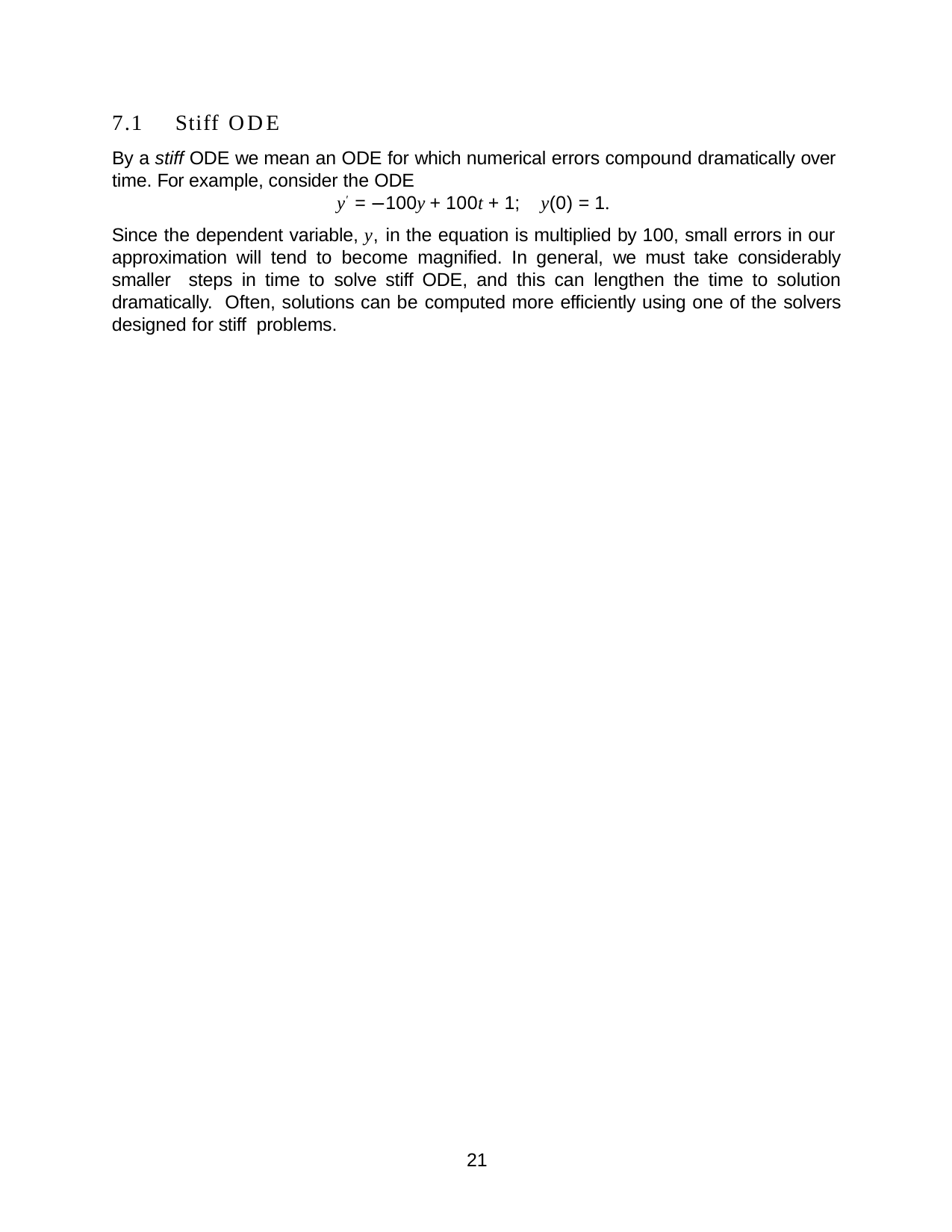

7.1	Stiff ODE
By a stiff ODE we mean an ODE for which numerical errors compound dramatically over  time. For example, consider the ODE
y′ = −100y + 100t + 1;	y(0) = 1.
Since the dependent variable, y, in the equation is multiplied by 100, small errors in our  approximation will tend to become magnified. In general, we must take considerably smaller  steps in time to solve stiff ODE, and this can lengthen the time to solution dramatically.  Often, solutions can be computed more efficiently using one of the solvers designed for stiff  problems.
21